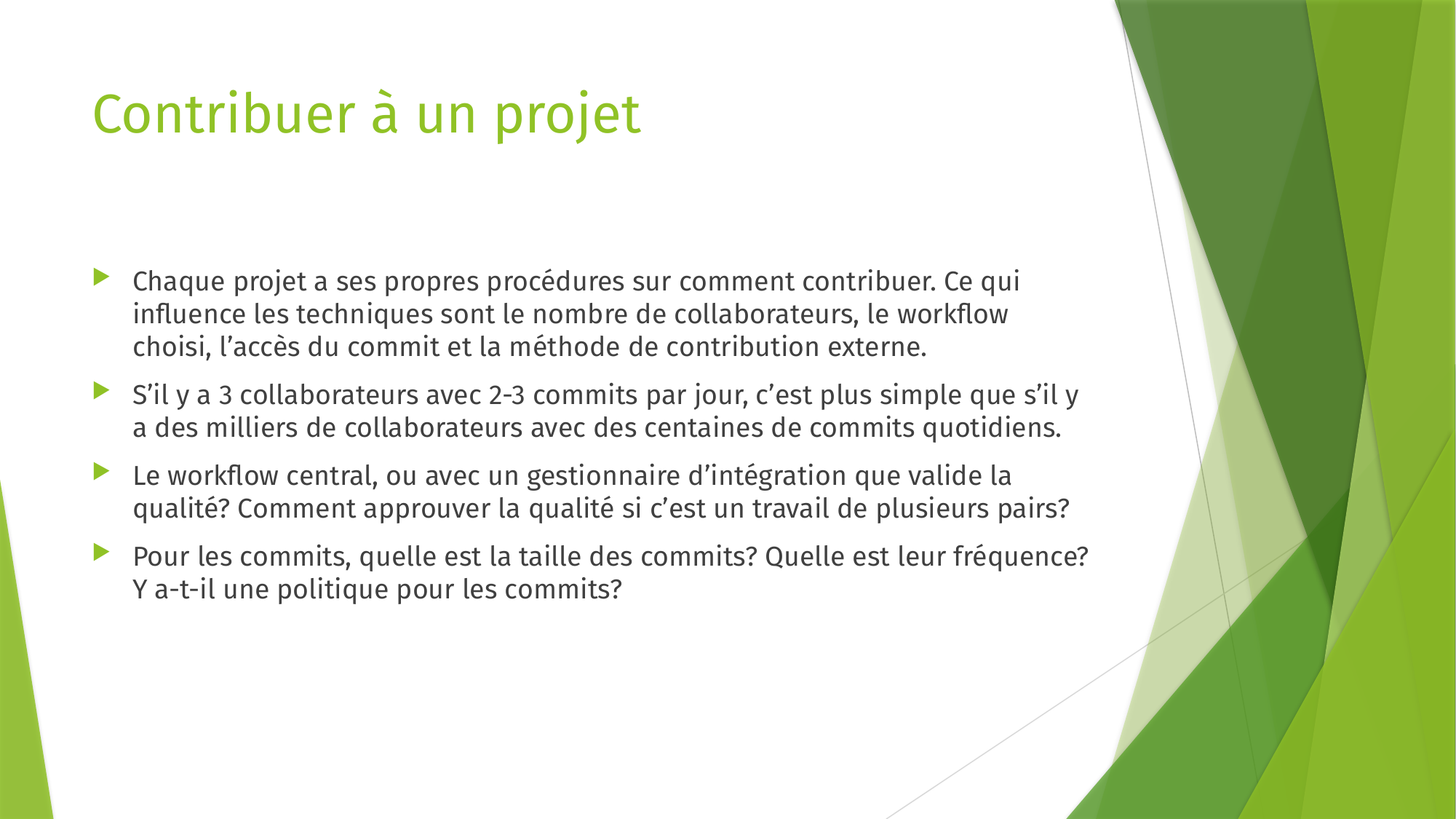

# Contribuer à un projet
Chaque projet a ses propres procédures sur comment contribuer. Ce qui influence les techniques sont le nombre de collaborateurs, le workflow choisi, l’accès du commit et la méthode de contribution externe.
S’il y a 3 collaborateurs avec 2-3 commits par jour, c’est plus simple que s’il y a des milliers de collaborateurs avec des centaines de commits quotidiens.
Le workflow central, ou avec un gestionnaire d’intégration que valide la qualité? Comment approuver la qualité si c’est un travail de plusieurs pairs?
Pour les commits, quelle est la taille des commits? Quelle est leur fréquence? Y a-t-il une politique pour les commits?